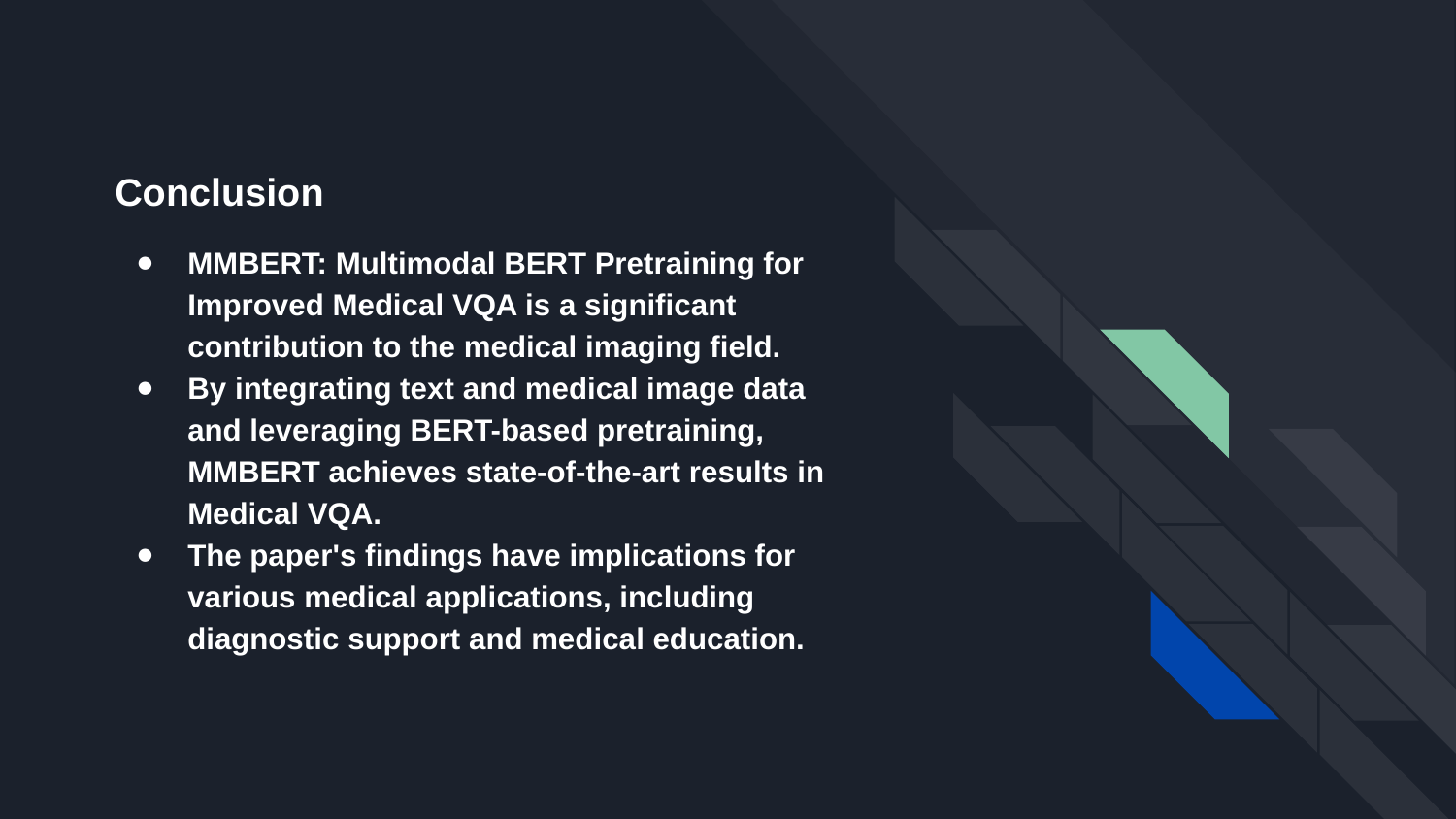

# Conclusion
MMBERT: Multimodal BERT Pretraining for Improved Medical VQA is a significant contribution to the medical imaging field.
By integrating text and medical image data and leveraging BERT-based pretraining, MMBERT achieves state-of-the-art results in Medical VQA.
The paper's findings have implications for various medical applications, including diagnostic support and medical education.